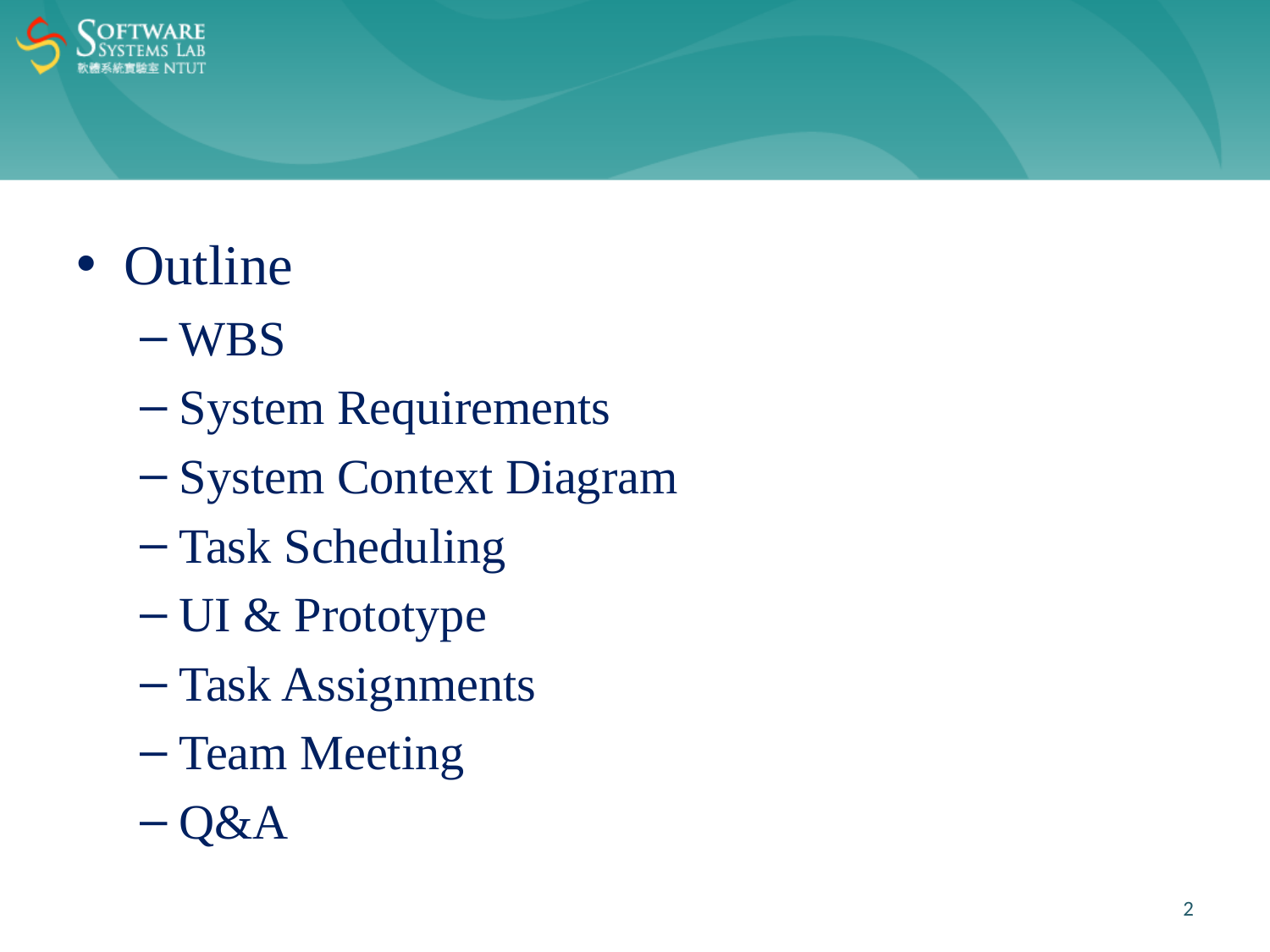

#
Outline
WBS
System Requirements
System Context Diagram
Task Scheduling
UI & Prototype
Task Assignments
Team Meeting
Q&A

2